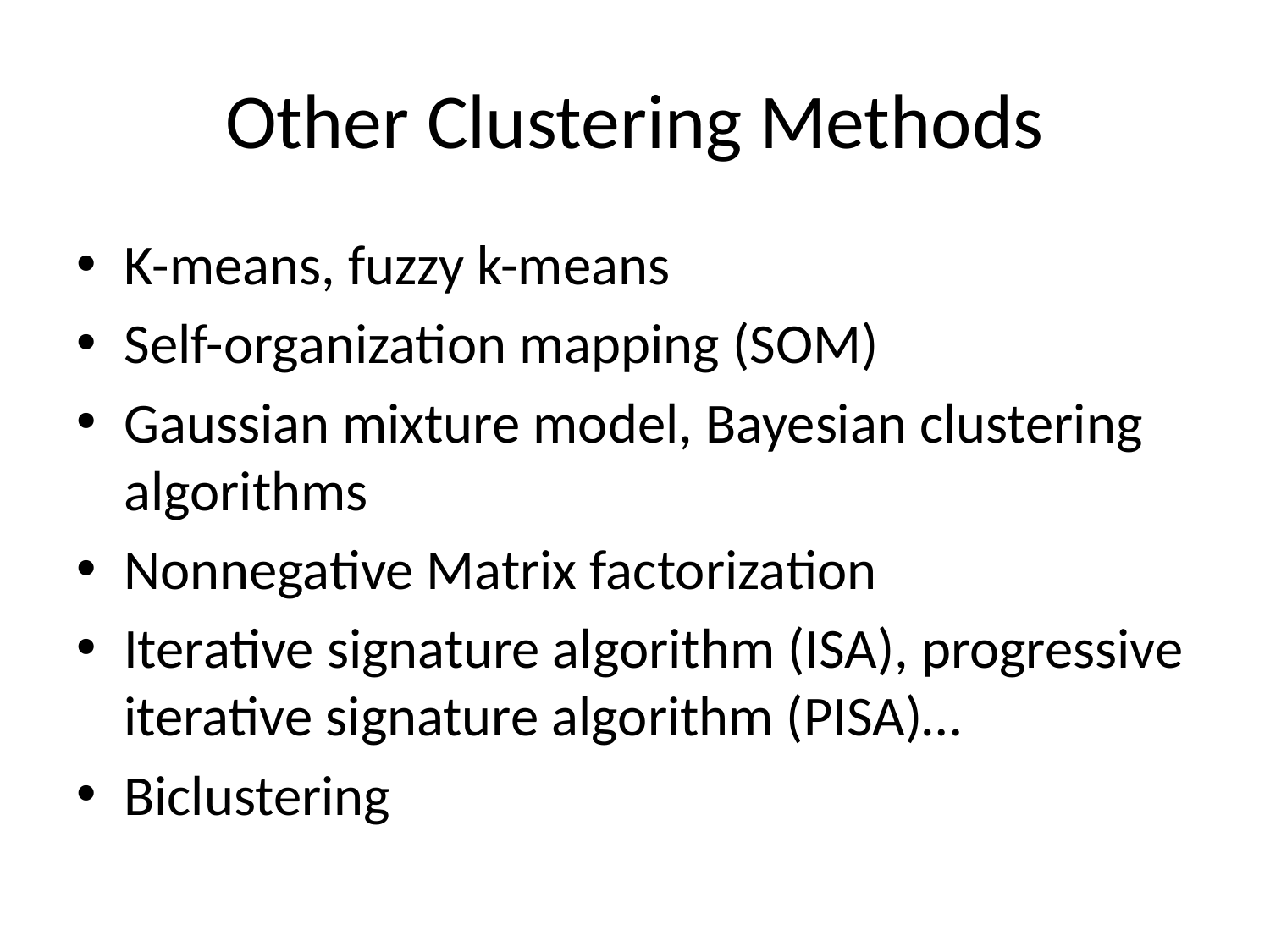

# Other Clustering Methods
K-means, fuzzy k-means
Self-organization mapping (SOM)
Gaussian mixture model, Bayesian clustering algorithms
Nonnegative Matrix factorization
Iterative signature algorithm (ISA), progressive iterative signature algorithm (PISA)…
Biclustering